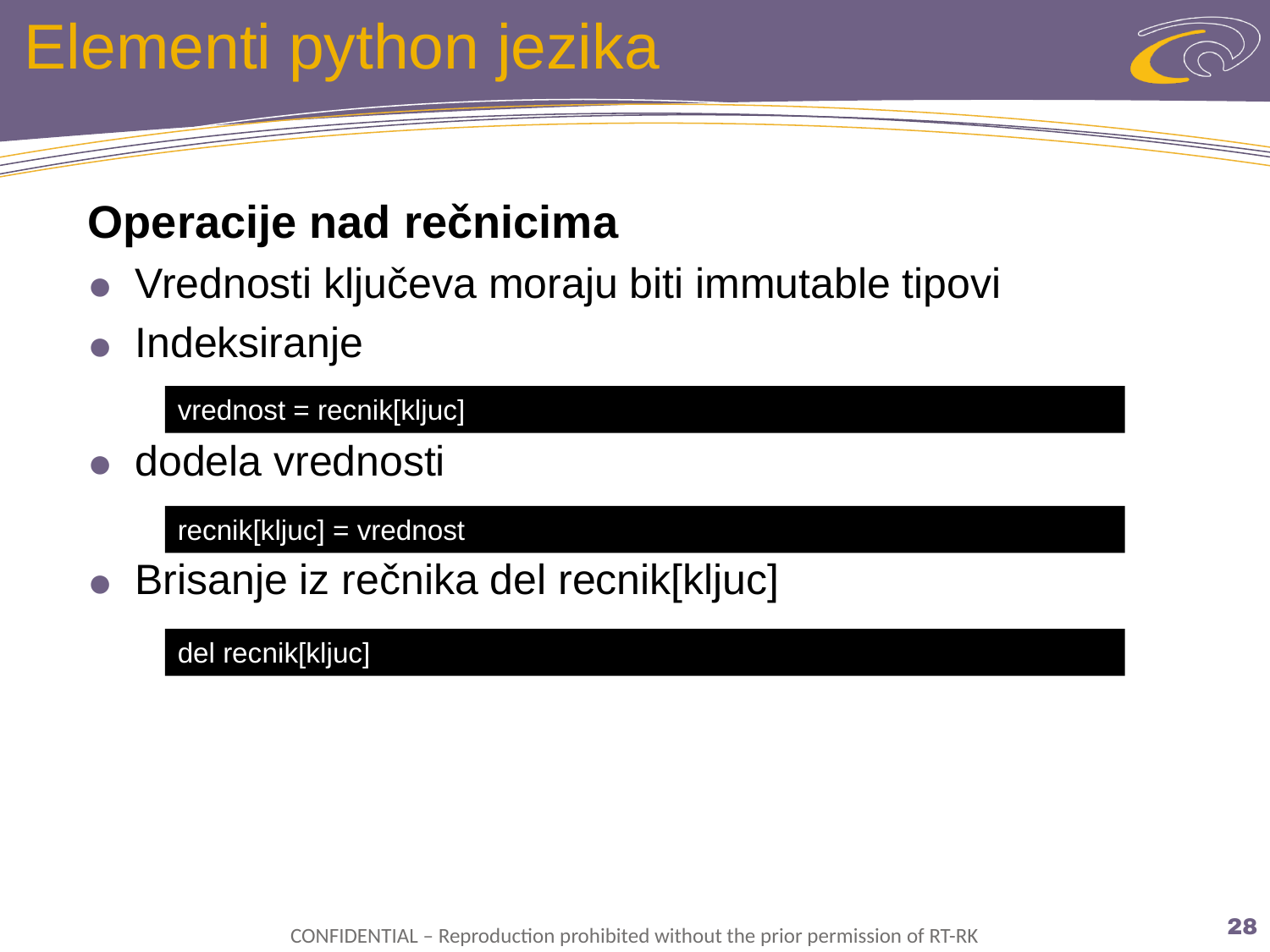

# Elementi python jezika
Operacije nad rečnicima
Vrednosti ključeva moraju biti immutable tipovi
Indeksiranje

dodela vrednosti

Brisanje iz rečnika del recnik[kljuc]

vrednost = recnik[kljuc]
recnik[kljuc] = vrednost
del recnik[kljuc]